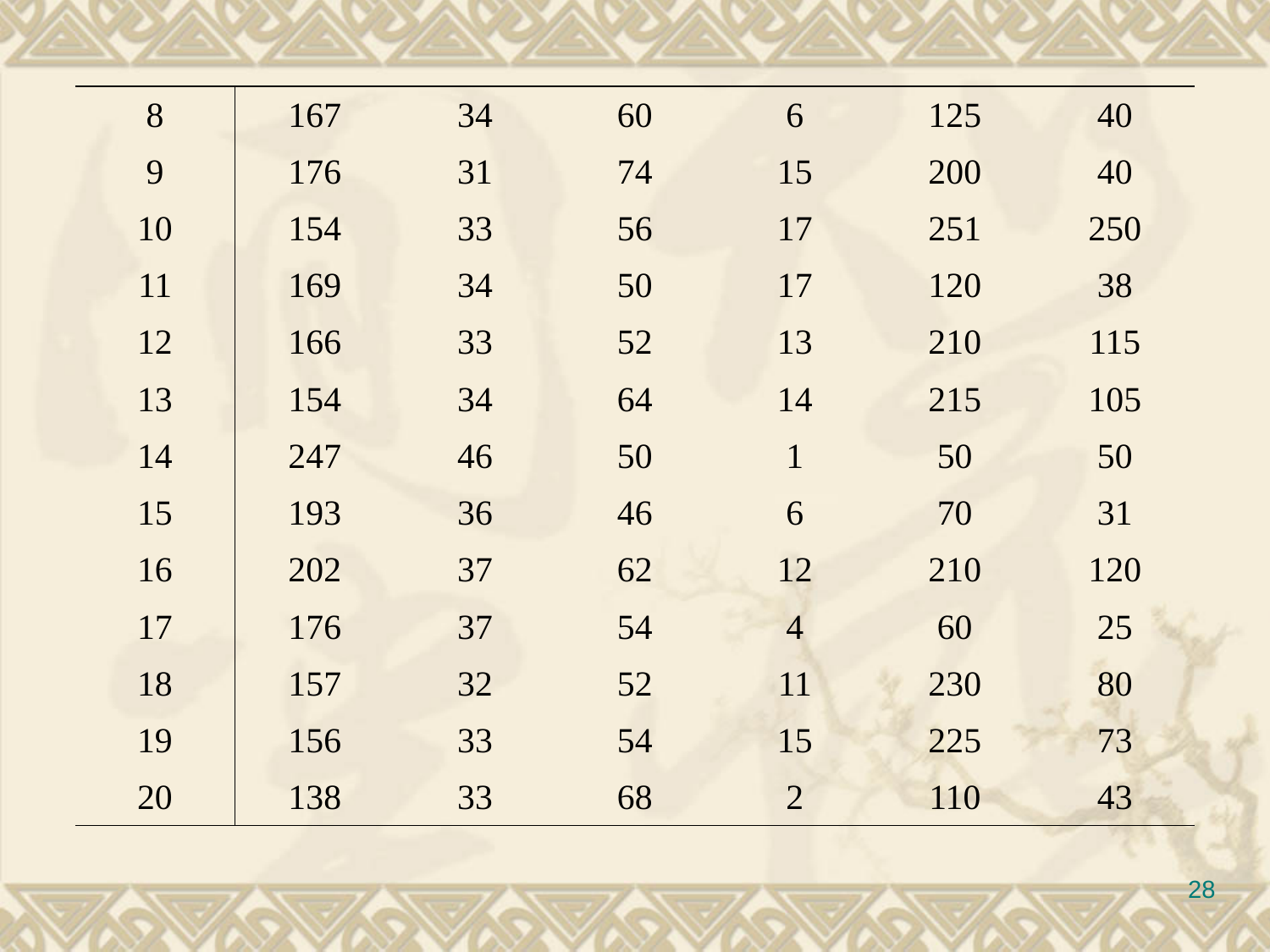

#
| 8 | 167 | 34 | 60 | 6 | 125 | 40 |
| --- | --- | --- | --- | --- | --- | --- |
| 9 | 176 | 31 | 74 | 15 | 200 | 40 |
| 10 | 154 | 33 | 56 | 17 | 251 | 250 |
| 11 | 169 | 34 | 50 | 17 | 120 | 38 |
| 12 | 166 | 33 | 52 | 13 | 210 | 115 |
| 13 | 154 | 34 | 64 | 14 | 215 | 105 |
| 14 | 247 | 46 | 50 | 1 | 50 | 50 |
| 15 | 193 | 36 | 46 | 6 | 70 | 31 |
| 16 | 202 | 37 | 62 | 12 | 210 | 120 |
| 17 | 176 | 37 | 54 | 4 | 60 | 25 |
| 18 | 157 | 32 | 52 | 11 | 230 | 80 |
| 19 | 156 | 33 | 54 | 15 | 225 | 73 |
| 20 | 138 | 33 | 68 | 2 | 110 | 43 |

28